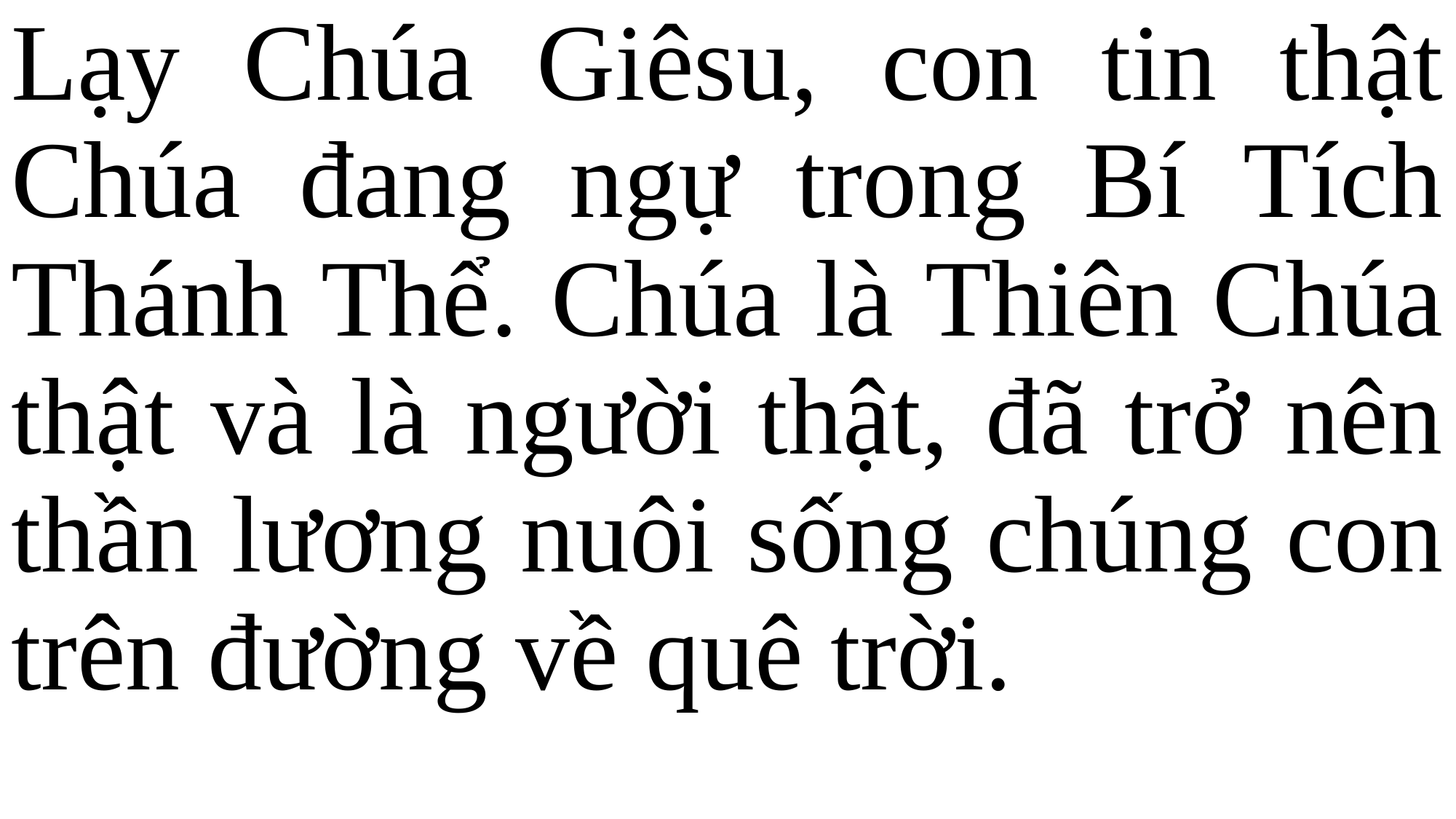

Lạy Chúa Giêsu, con tin thật Chúa đang ngự trong Bí Tích Thánh Thể. Chúa là Thiên Chúa thật và là người thật, đã trở nên thần lương nuôi sống chúng con trên đường về quê trời.